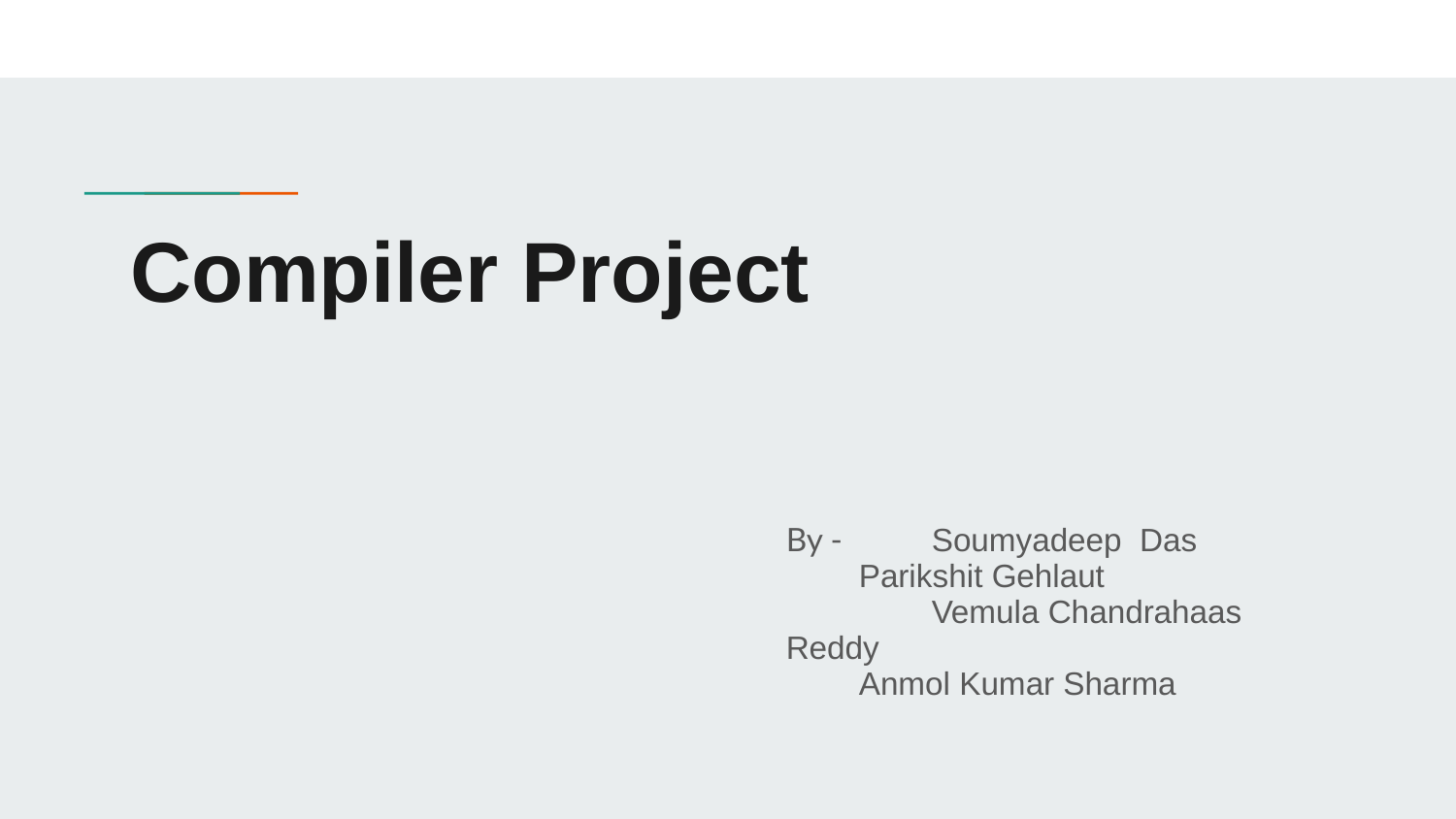

# Compiler Project
By - 	Soumyadeep  Das
Parikshit Gehlaut
	Vemula Chandrahaas Reddy
Anmol Kumar Sharma